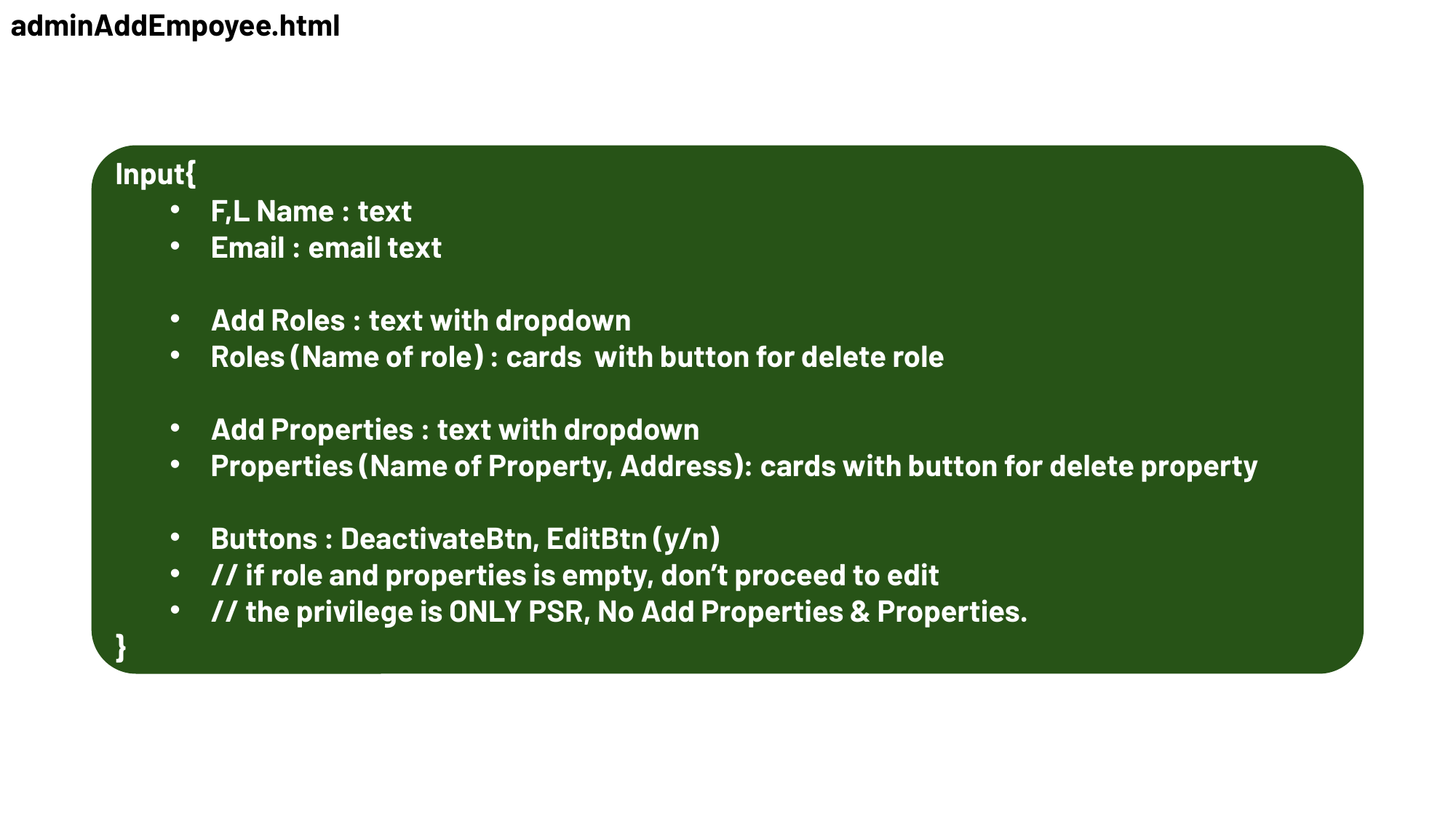

adminAddEmpoyee.html
Input{
F,L Name : text
Email : email text

Add Roles : text with dropdown
Roles (Name of role) : cards  with button for delete role

Add Properties : text with dropdown
Properties (Name of Property, Address): cards with button for delete property

Buttons : DeactivateBtn, EditBtn (y/n)
// if role and properties is empty, don’t proceed to edit
// the privilege is ONLY PSR, No Add Properties & Properties.
}